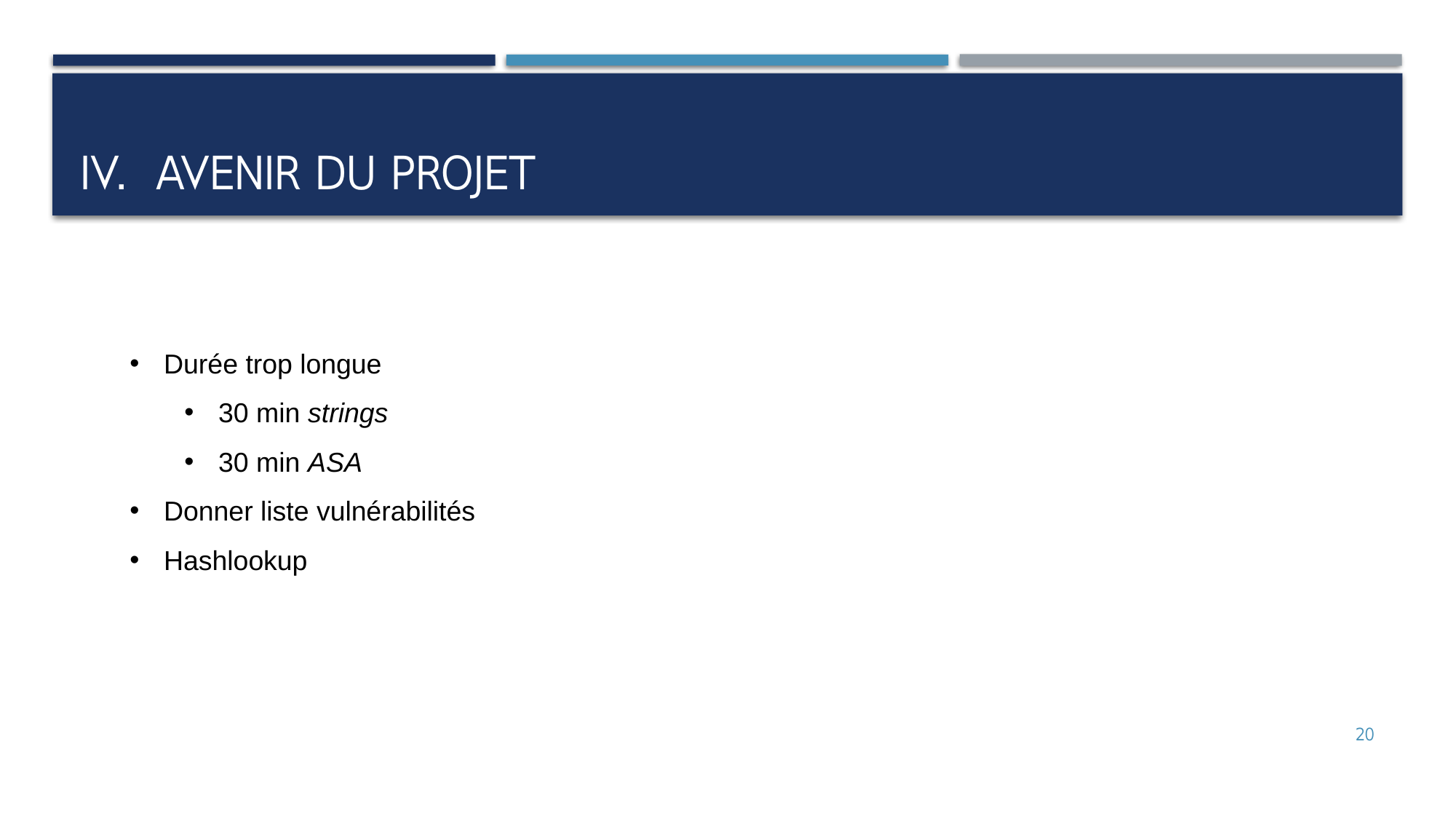

# IV.  avenir du Projet
Durée trop longue
30 min strings
30 min ASA
Donner liste vulnérabilités
Hashlookup
20